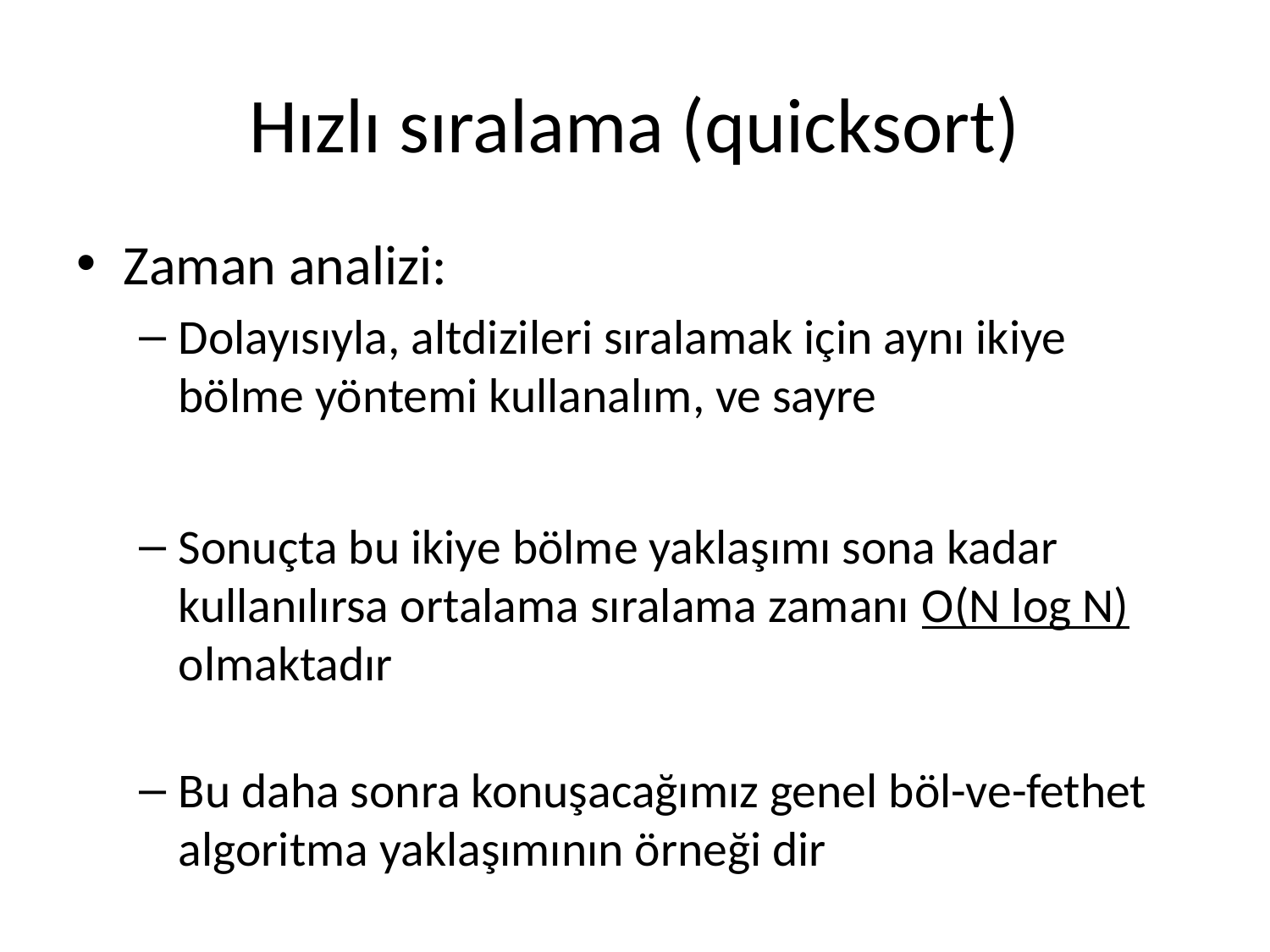

# Hızlı sıralama (quicksort)
Zaman analizi:
Dolayısıyla, altdizileri sıralamak için aynı ikiye bölme yöntemi kullanalım, ve sayre

Sonuçta bu ikiye bölme yaklaşımı sona kadar kullanılırsa ortalama sıralama zamanı O(N log N) olmaktadır
Bu daha sonra konuşacağımız genel böl-ve-fethet algoritma yaklaşımının örneği dir